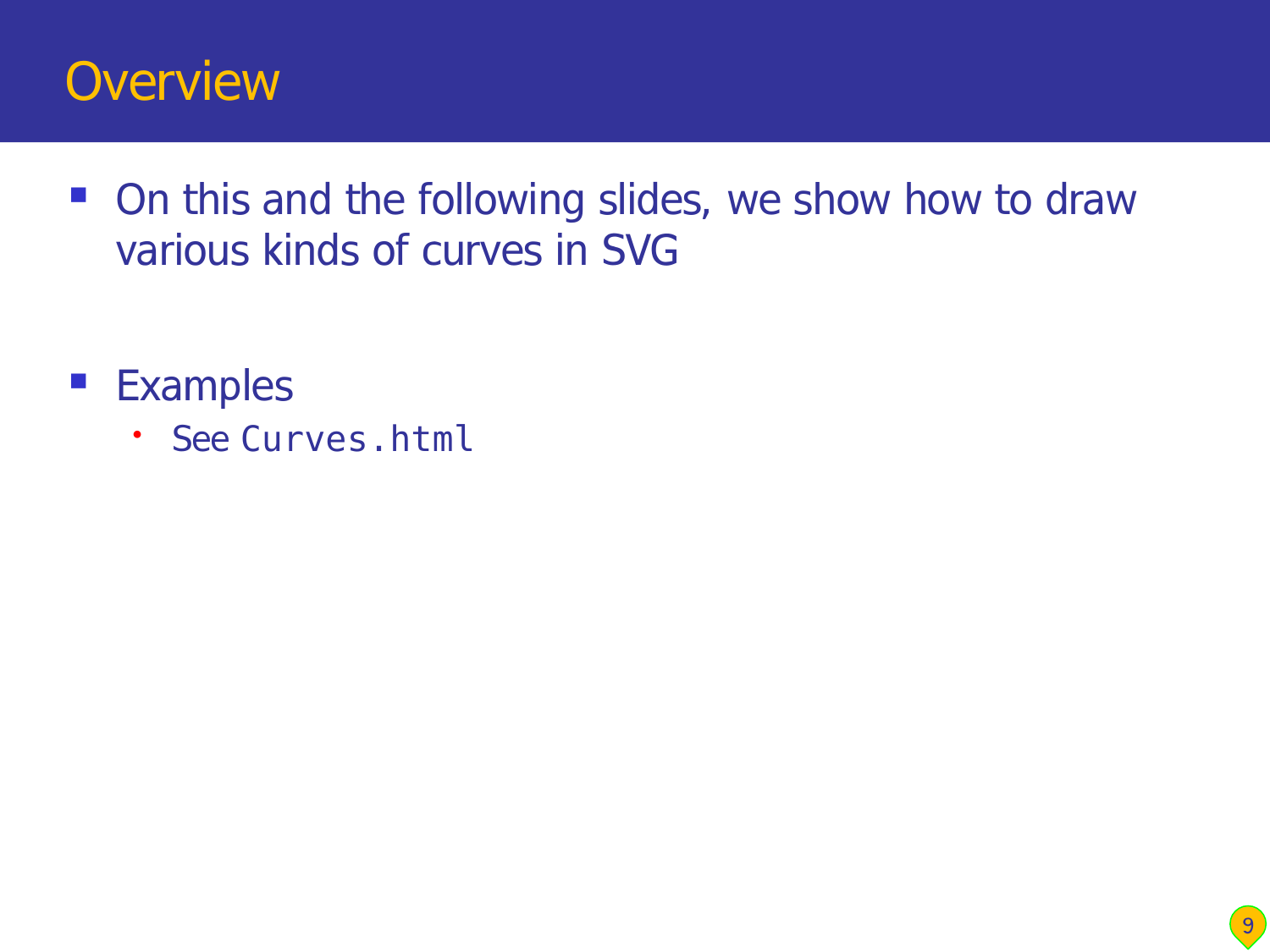

# Overview
On this and the following slides, we show how to draw various kinds of curves in SVG

Examples
See Curves.html
9